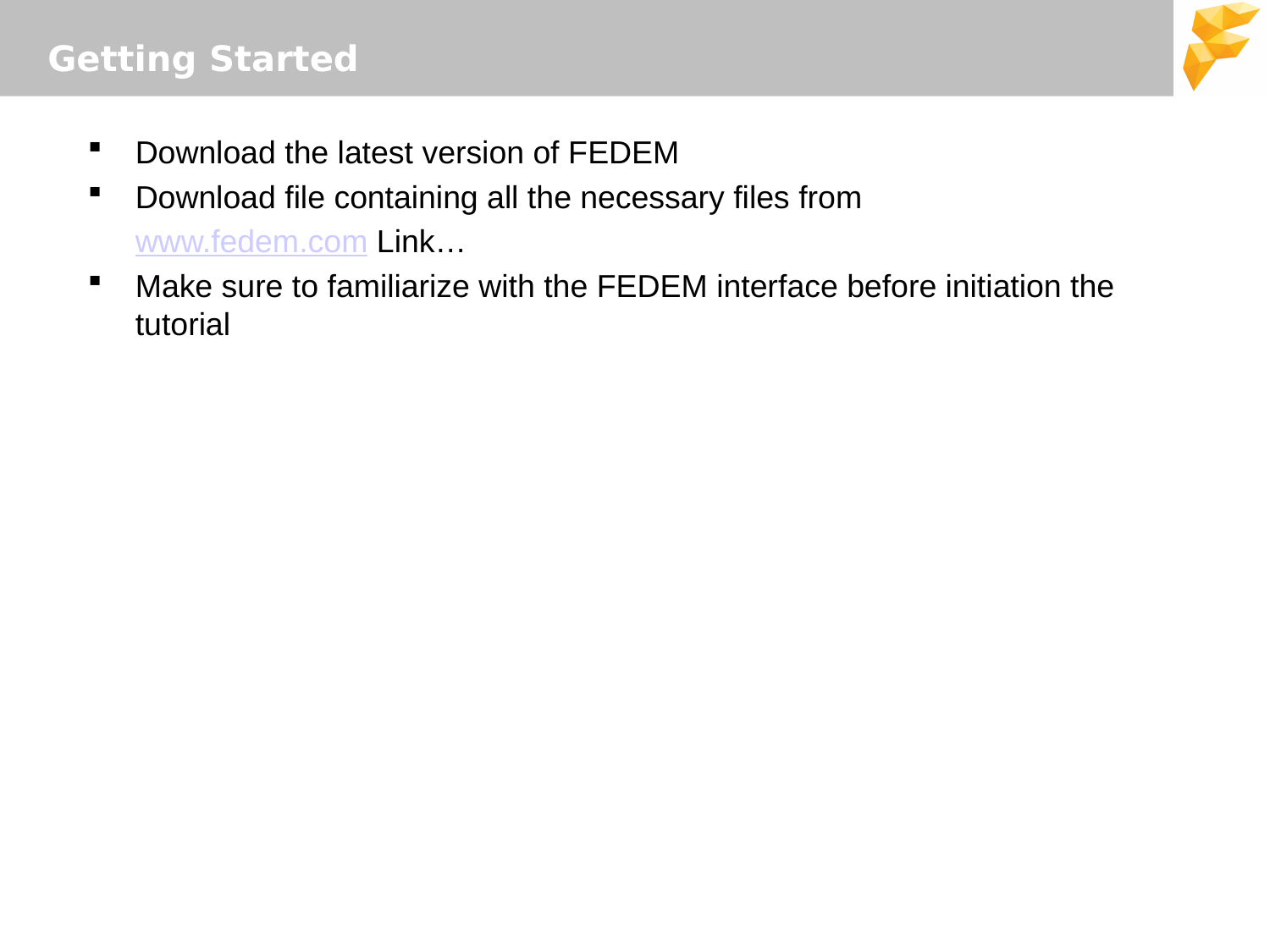

# Getting Started

Download the latest version of FEDEM
Download file containing all the necessary files from
	www.fedem.com Link…
Make sure to familiarize with the FEDEM interface before initiation the tutorial